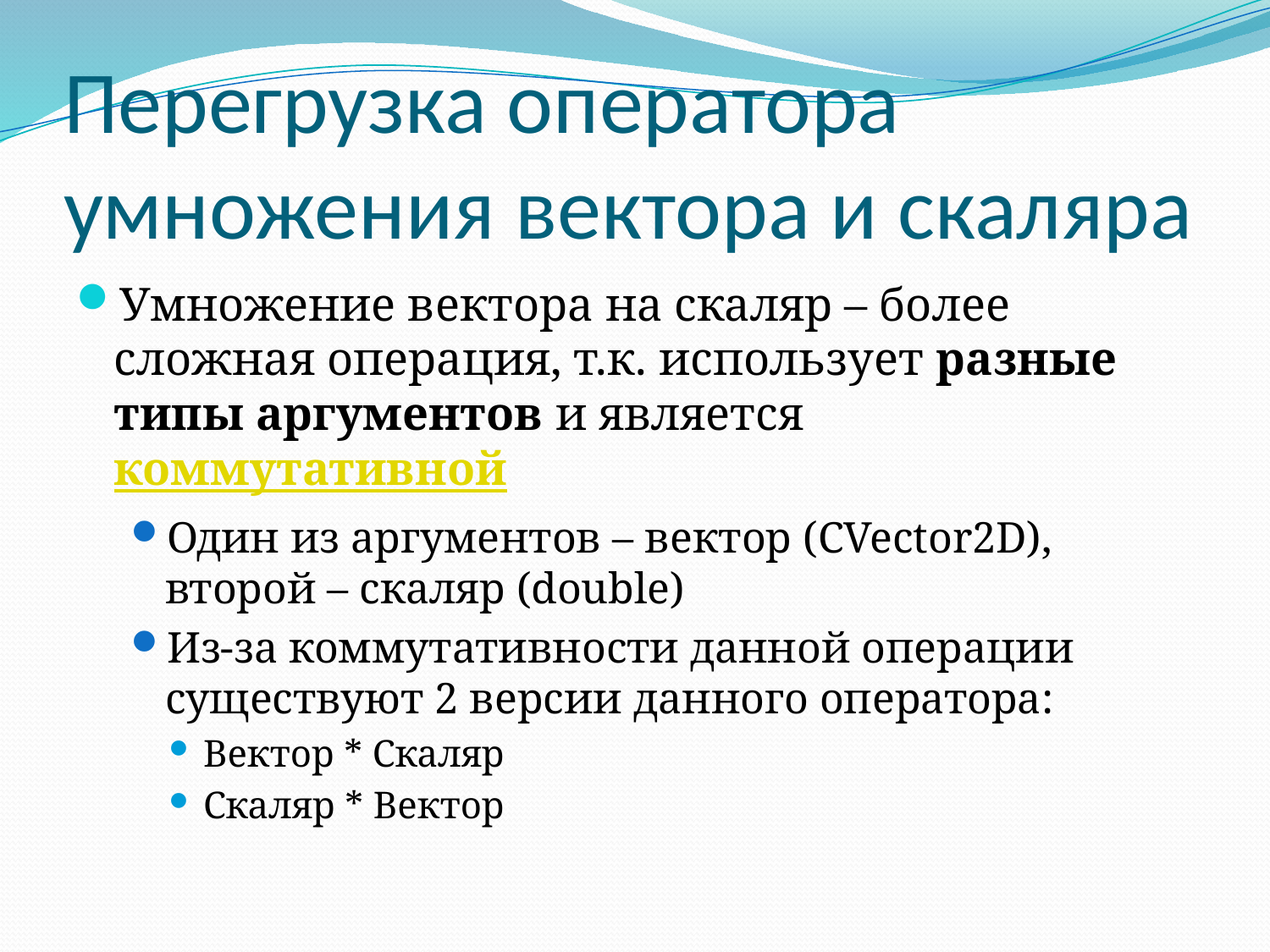

# Перегрузка оператора умножения вектора и скаляра
Умножение вектора на скаляр – более сложная операция, т.к. использует разные типы аргументов и является коммутативной
Один из аргументов – вектор (CVector2D), второй – скаляр (double)
Из-за коммутативности данной операции существуют 2 версии данного оператора:
Вектор * Скаляр
Скаляр * Вектор